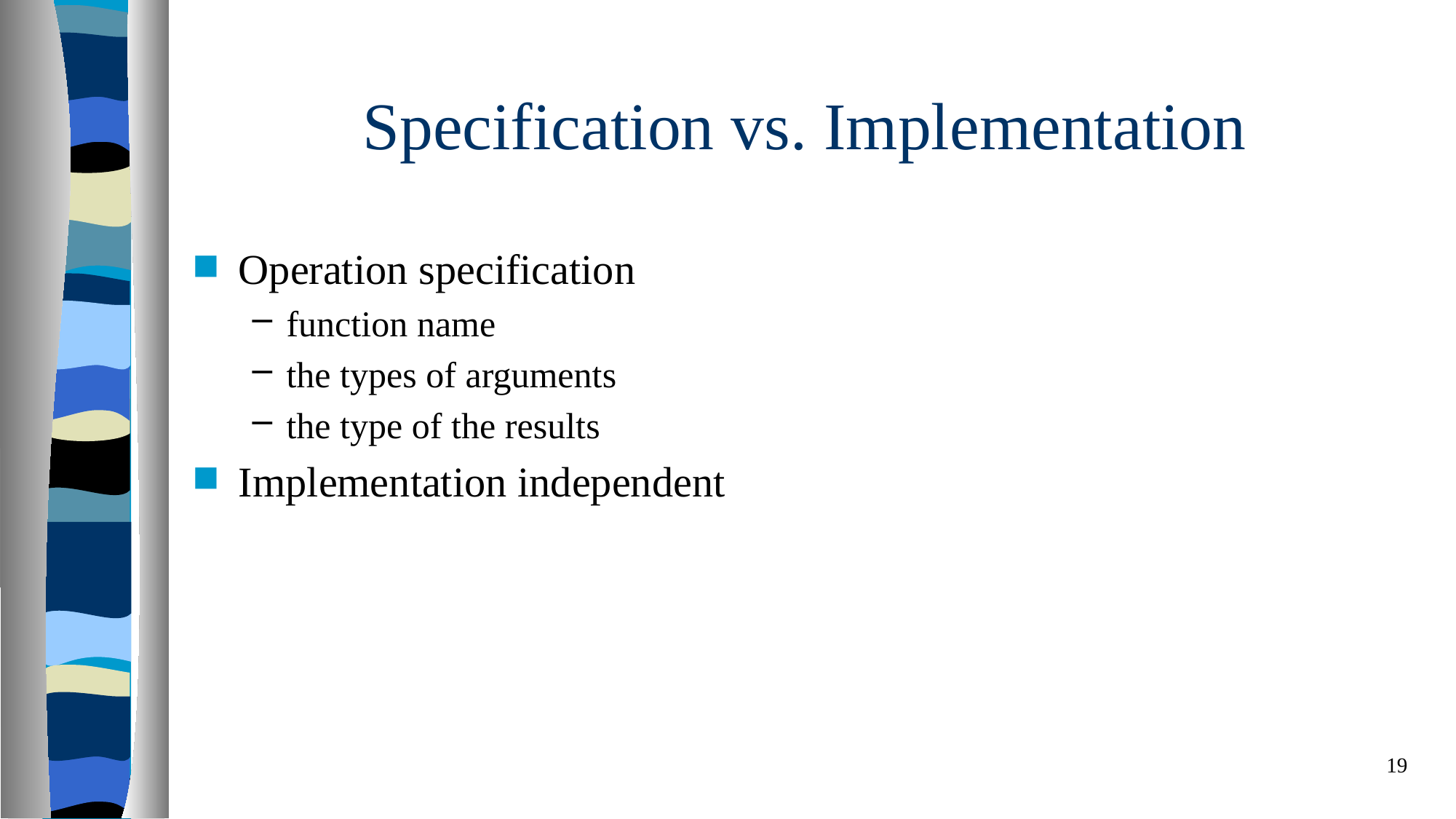

# Specification vs. Implementation
Operation specification
function name
the types of arguments
the type of the results
Implementation independent
19